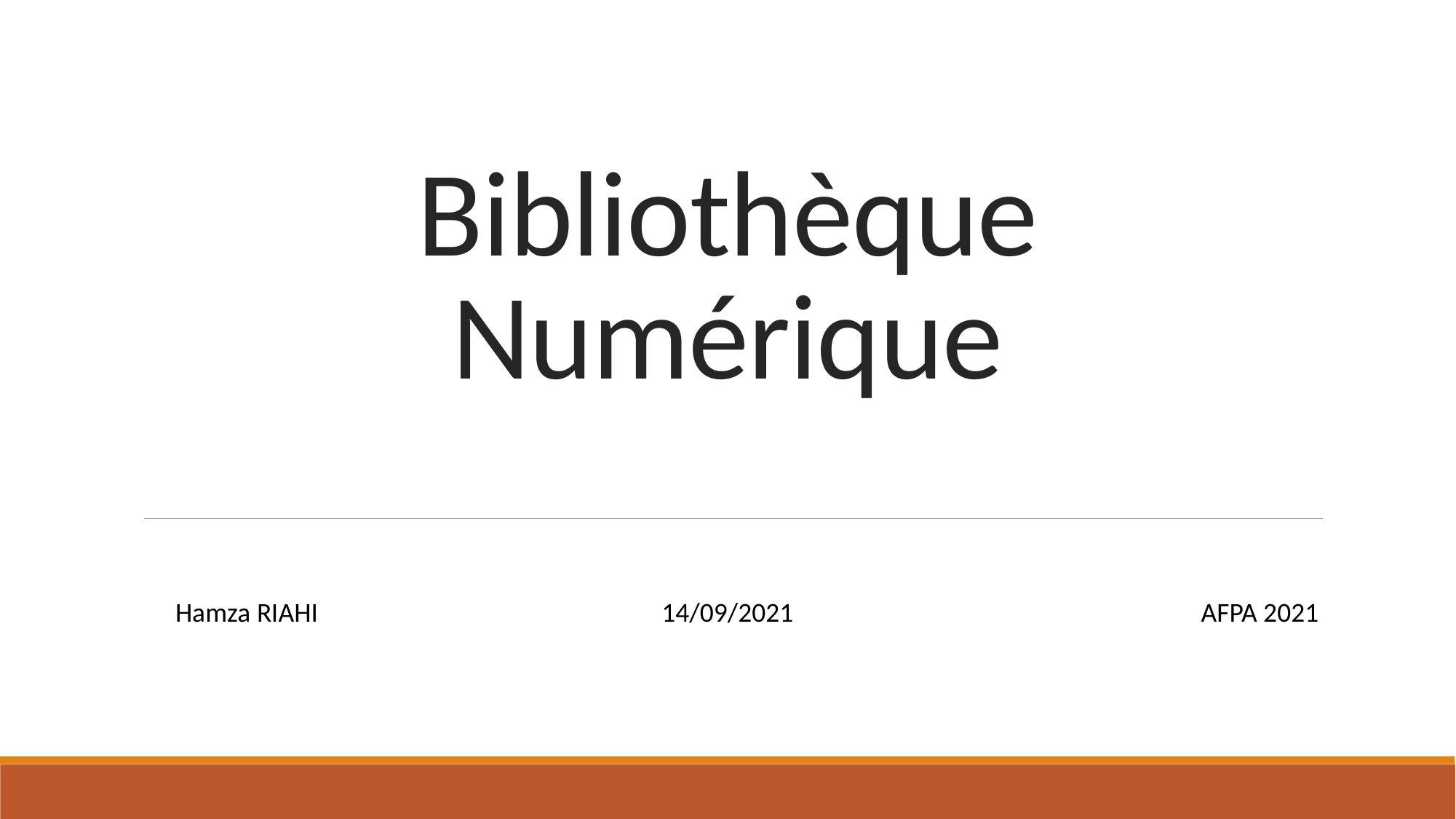

# Bibliothèque Numérique
Hamza RIAHI
14/09/2021
AFPA 2021